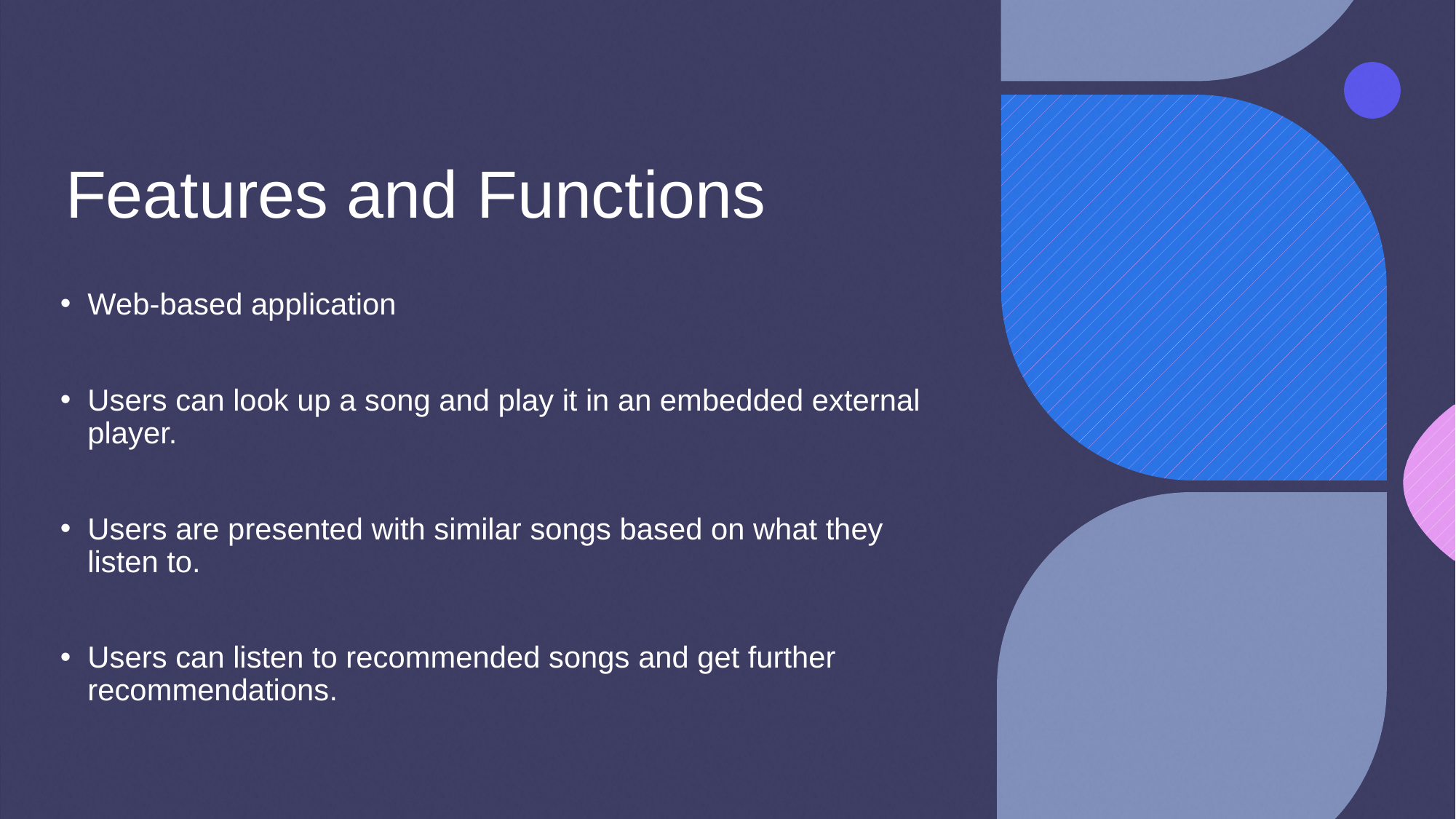

# Features and Functions
Web-based application

Users can look up a song and play it in an embedded external player.

Users are presented with similar songs based on what they listen to.

Users can listen to recommended songs and get further recommendations.